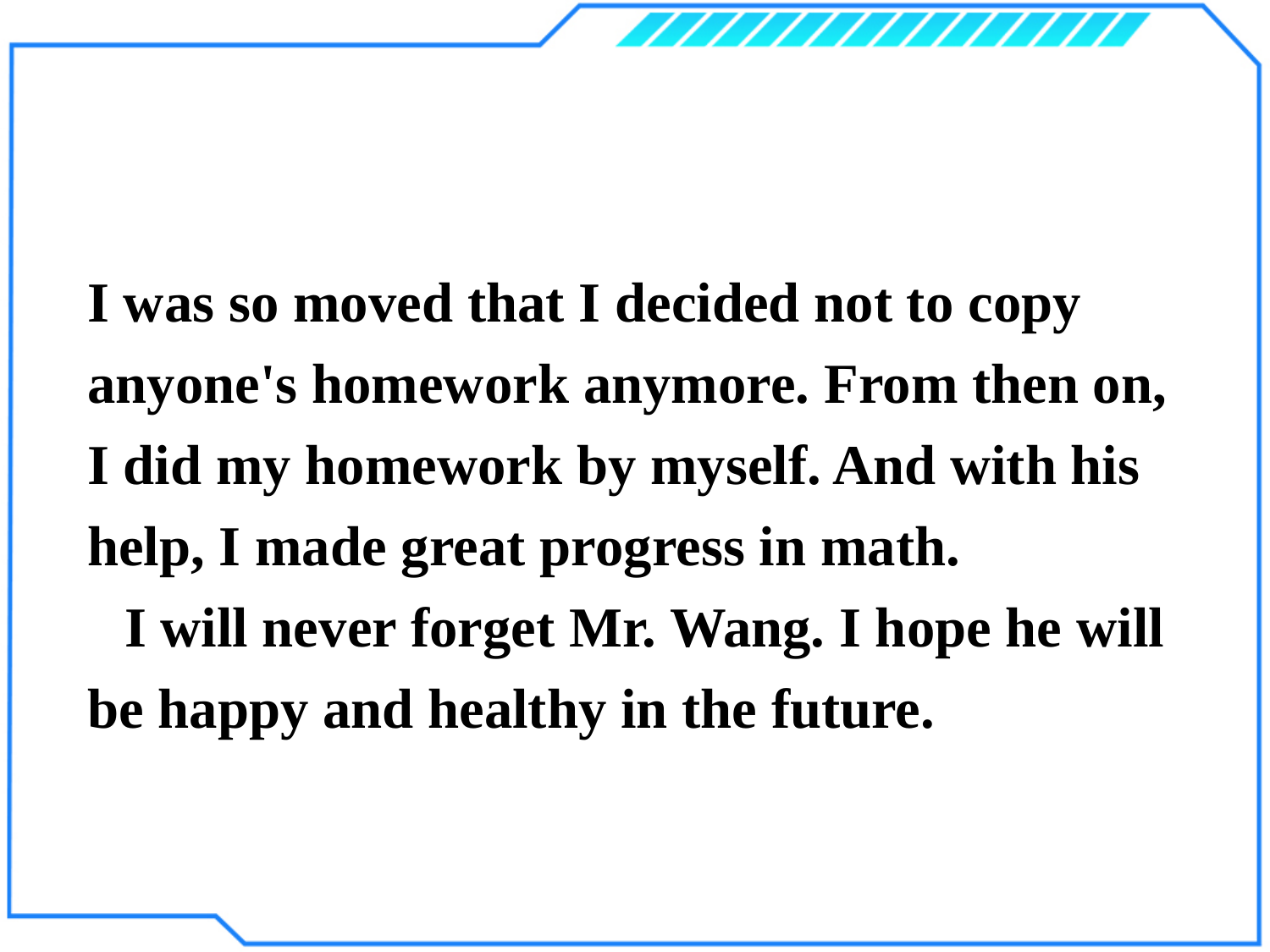

I was so moved that I decided not to copy anyone's homework anymore. From then on, I did my homework by myself. And with his help, I made great progress in math.
I will never forget Mr. Wang. I hope he will be happy and healthy in the future.